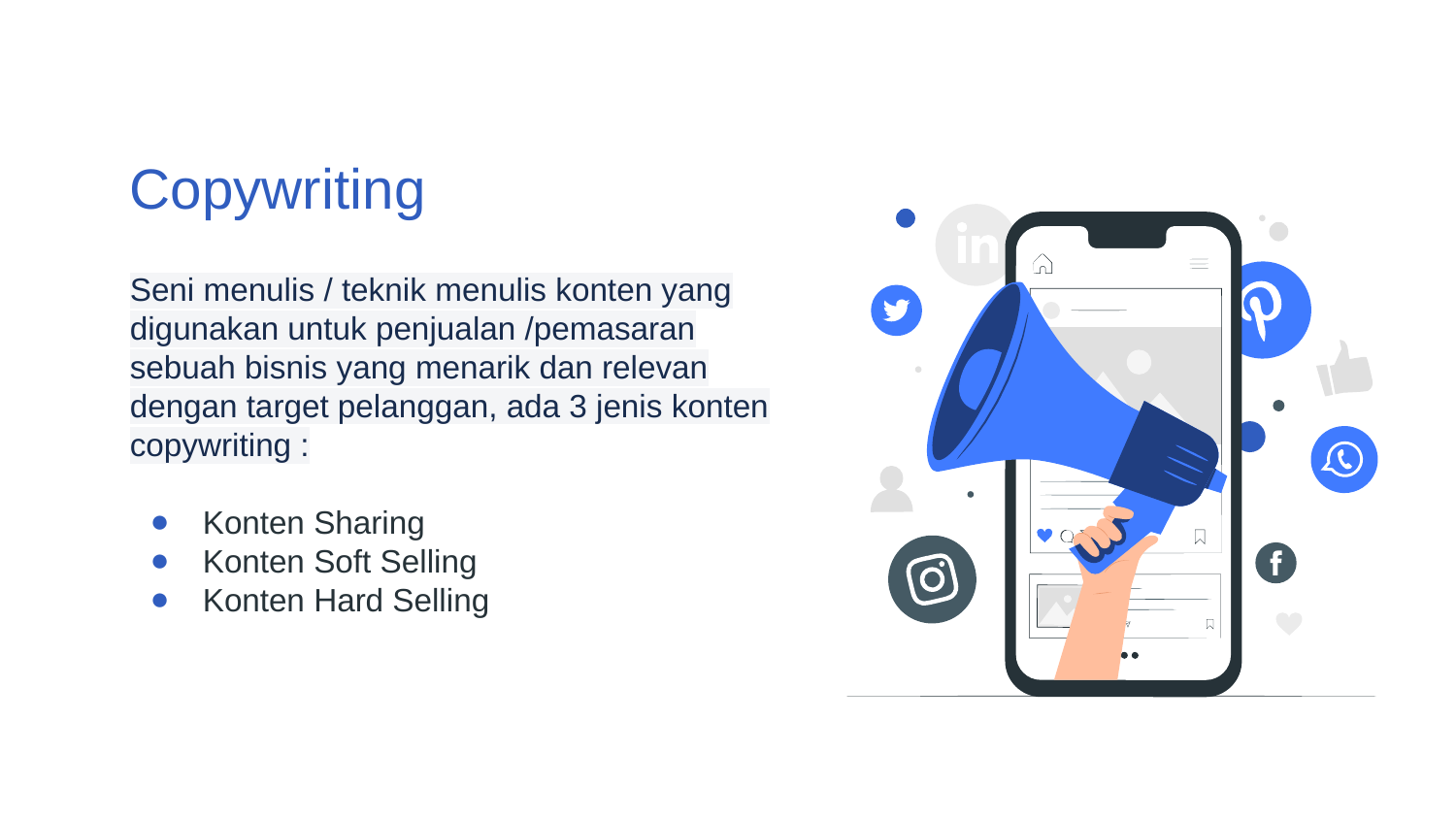

# Copywriting

Seni menulis / teknik menulis konten yang digunakan untuk penjualan /pemasaran sebuah bisnis yang menarik dan relevan dengan target pelanggan, ada 3 jenis konten copywriting :

Konten Sharing
Konten Soft Selling
Konten Hard Selling